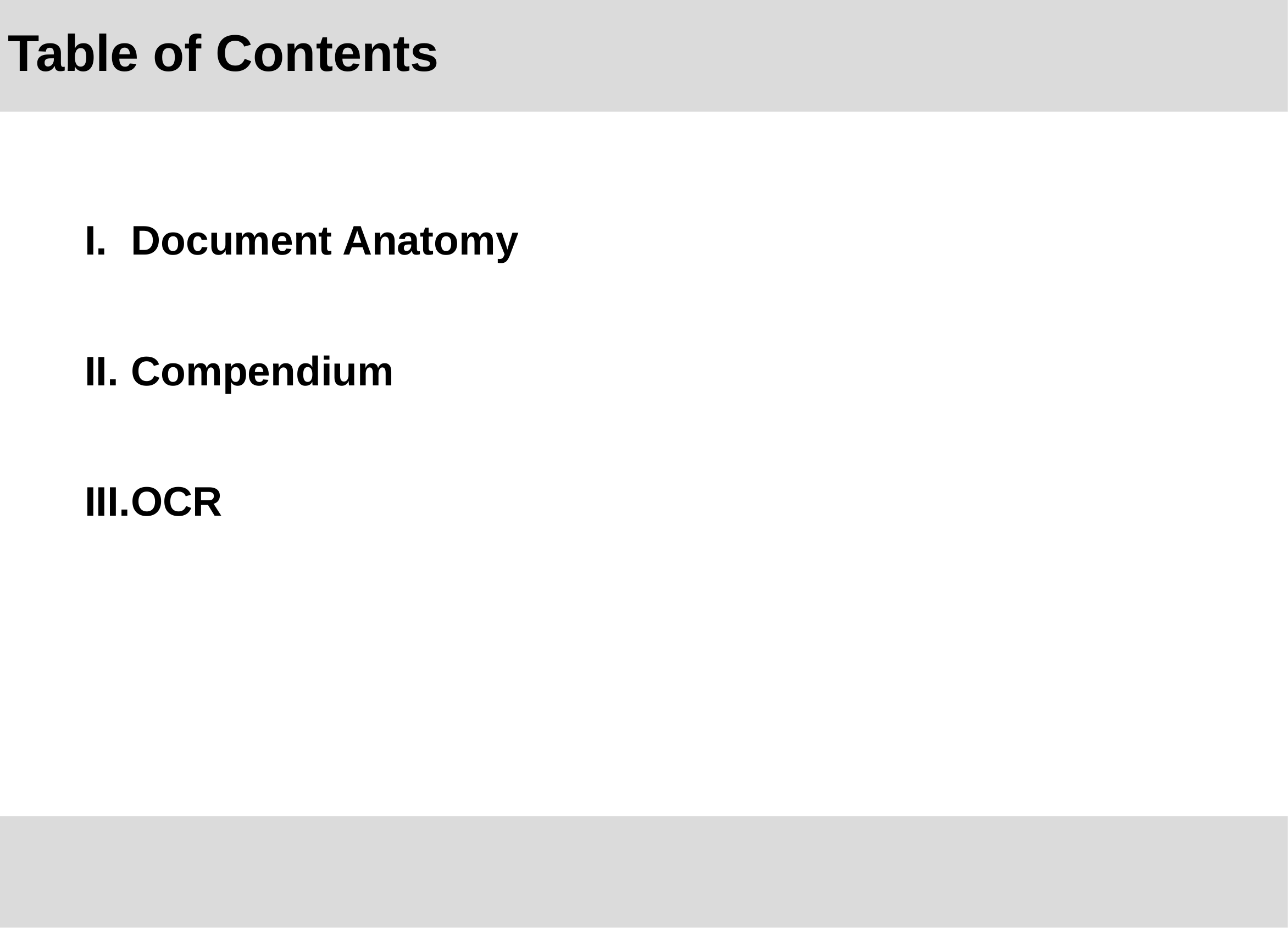

Table of Contents

Document Anatomy
Compendium
OCR